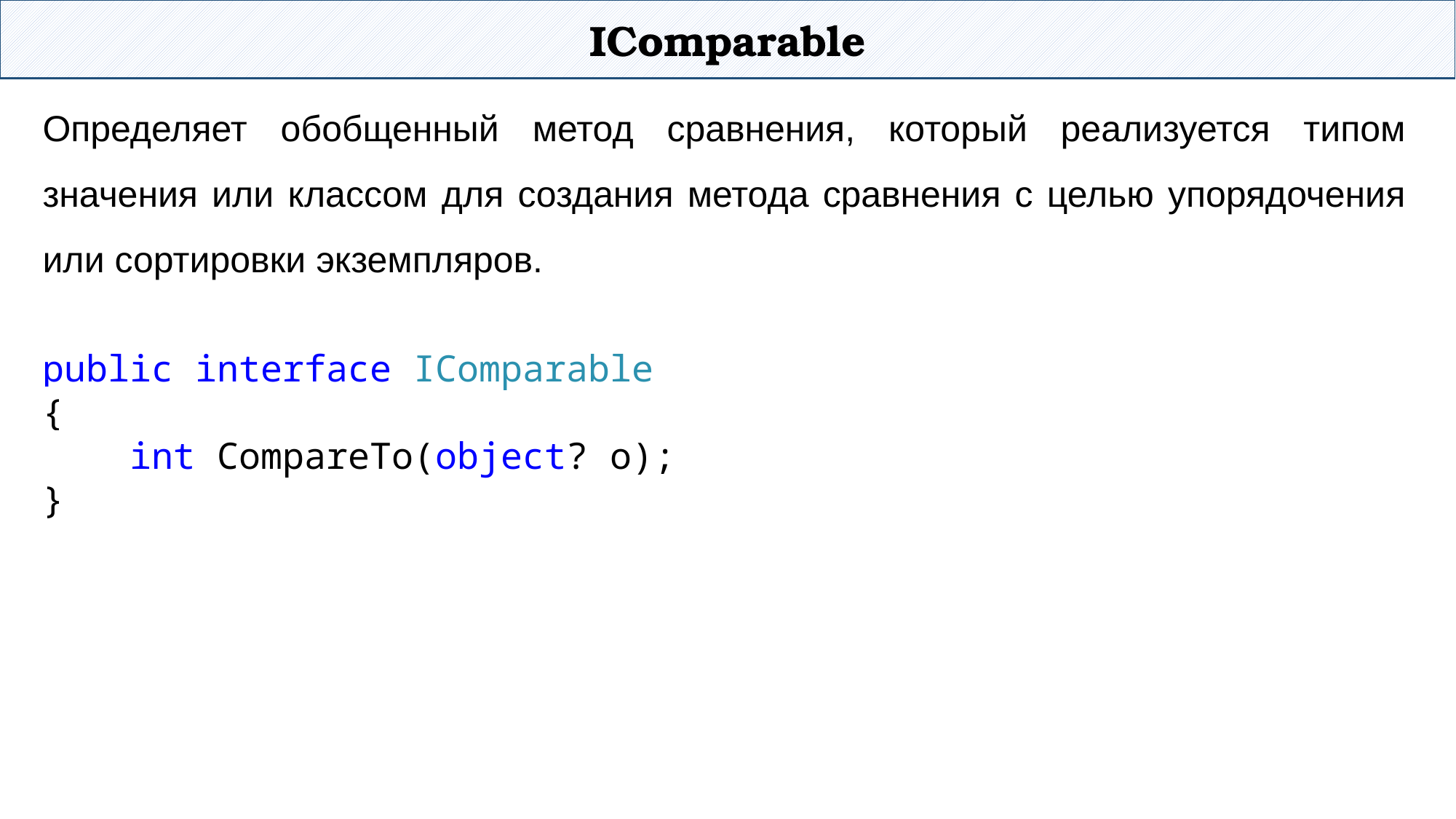

IComparable
Определяет обобщенный метод сравнения, который реализуется типом значения или классом для создания метода сравнения с целью упорядочения или сортировки экземпляров.

public interface IComparable
{
    int CompareTo(object? o);
}